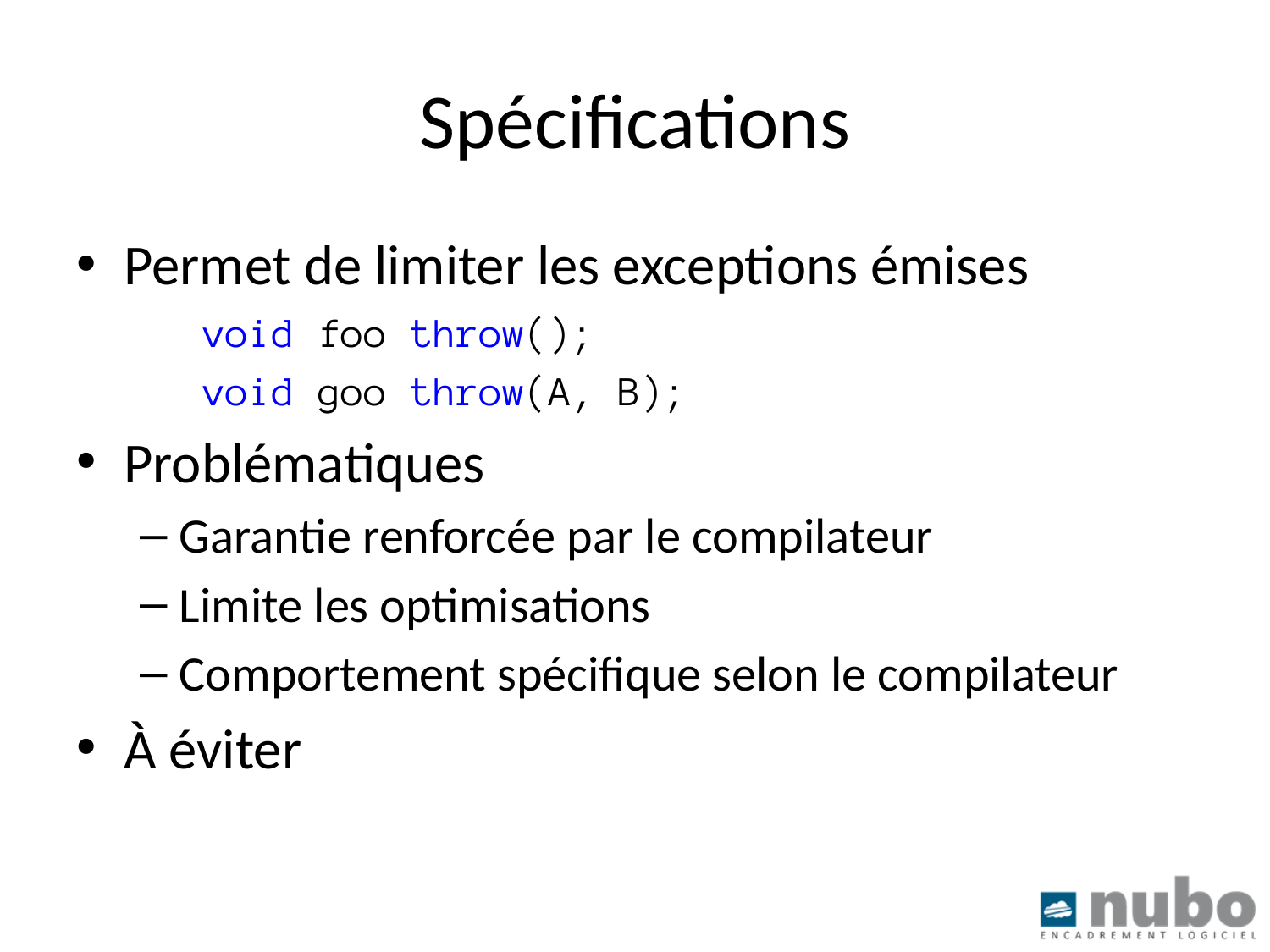

# Spécifications
Permet de limiter les exceptions émises
void foo throw();
void goo throw(A, B);
Problématiques
Garantie renforcée par le compilateur
Limite les optimisations
Comportement spécifique selon le compilateur
À éviter